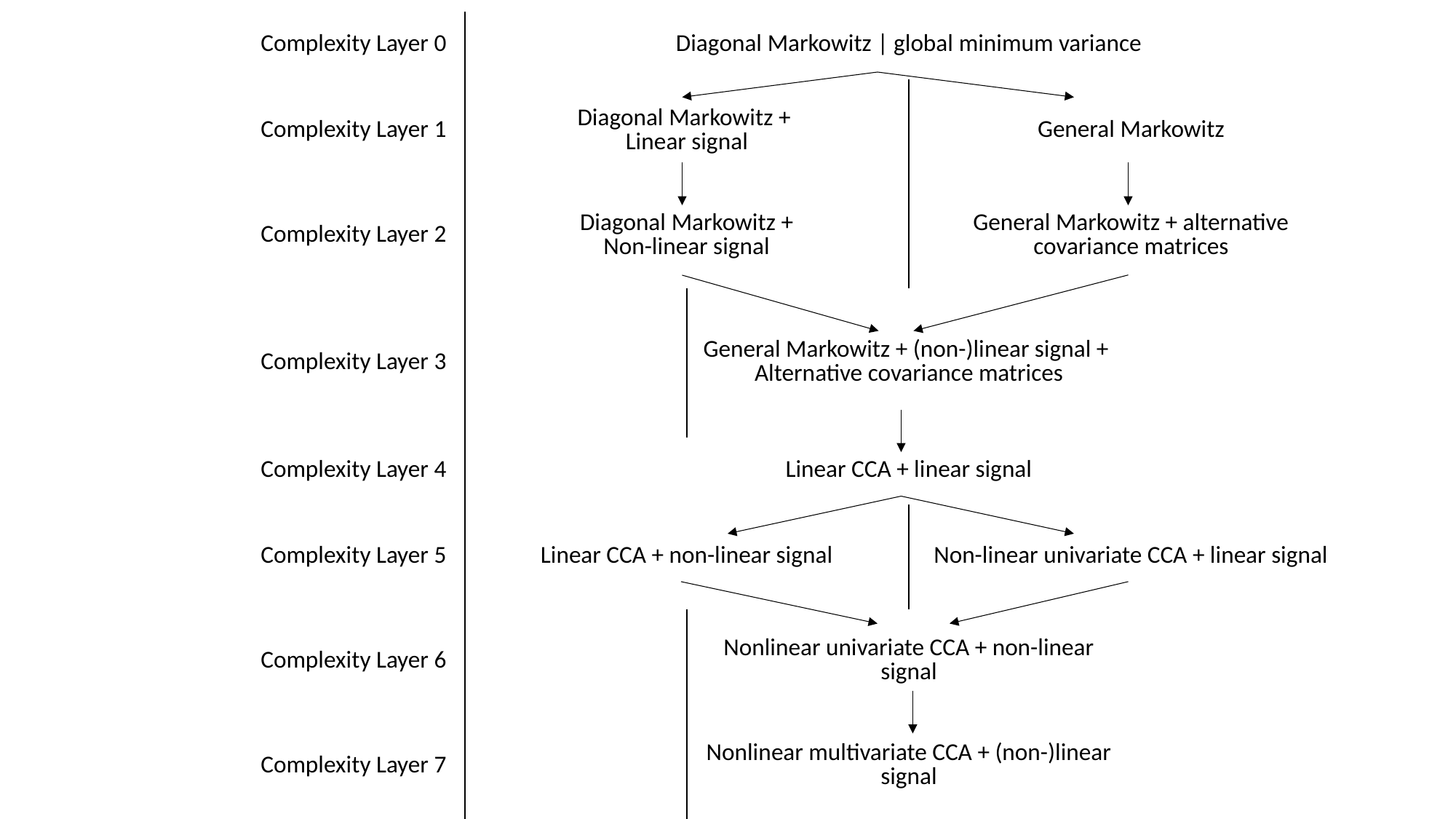

| Complexity Layer 0 | Diagonal Markowitz | global minimum variance |  |  |  |
| --- | --- | --- | --- | --- |
| Complexity Layer 1 | Diagonal Markowitz + Linear signal |  | General Markowitz |  |
| Complexity Layer 2 | Diagonal Markowitz + Non-linear signal |  | General Markowitz + alternative covariance matrices |  |
| Complexity Layer 3 |  | General Markowitz + (non-)linear signal + Alternative covariance matrices |  |  |
| Complexity Layer 4 | Linear CCA + linear signal |  |  |  |
| Complexity Layer 5 | Linear CCA + non-linear signal |  | Non-linear univariate CCA + linear signal |  |
| Complexity Layer 6 |  | Nonlinear univariate CCA + non-linear signal |  |  |
| Complexity Layer 7 |  | Nonlinear multivariate CCA + (non-)linear signal |  |  |